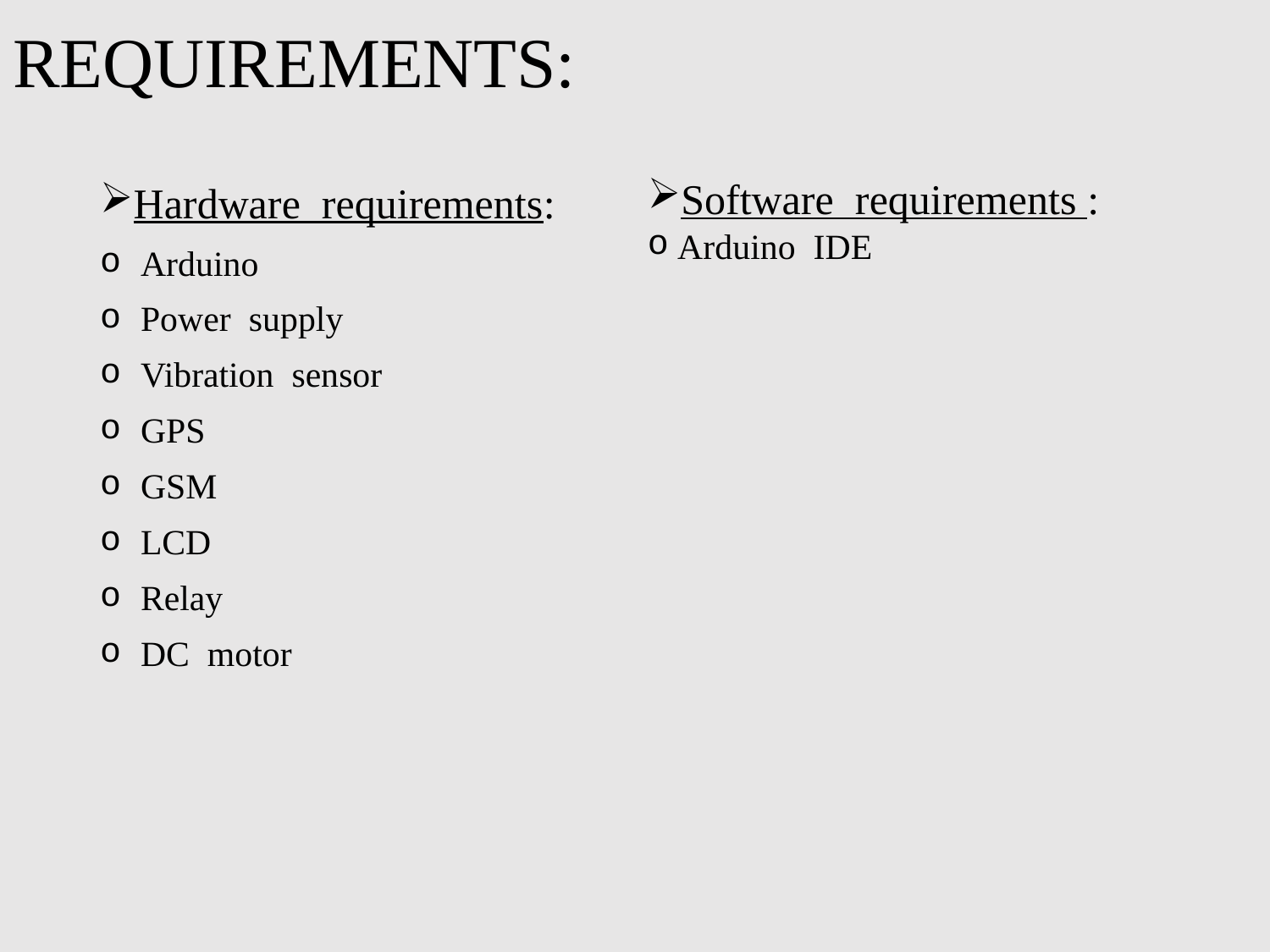

# REQUIREMENTS:
Software  requirements :
 Arduino  IDE

Hardware  requirements:
 Arduino
 Power  supply
 Vibration  sensor
 GPS
 GSM
 LCD
 Relay
 DC  motor